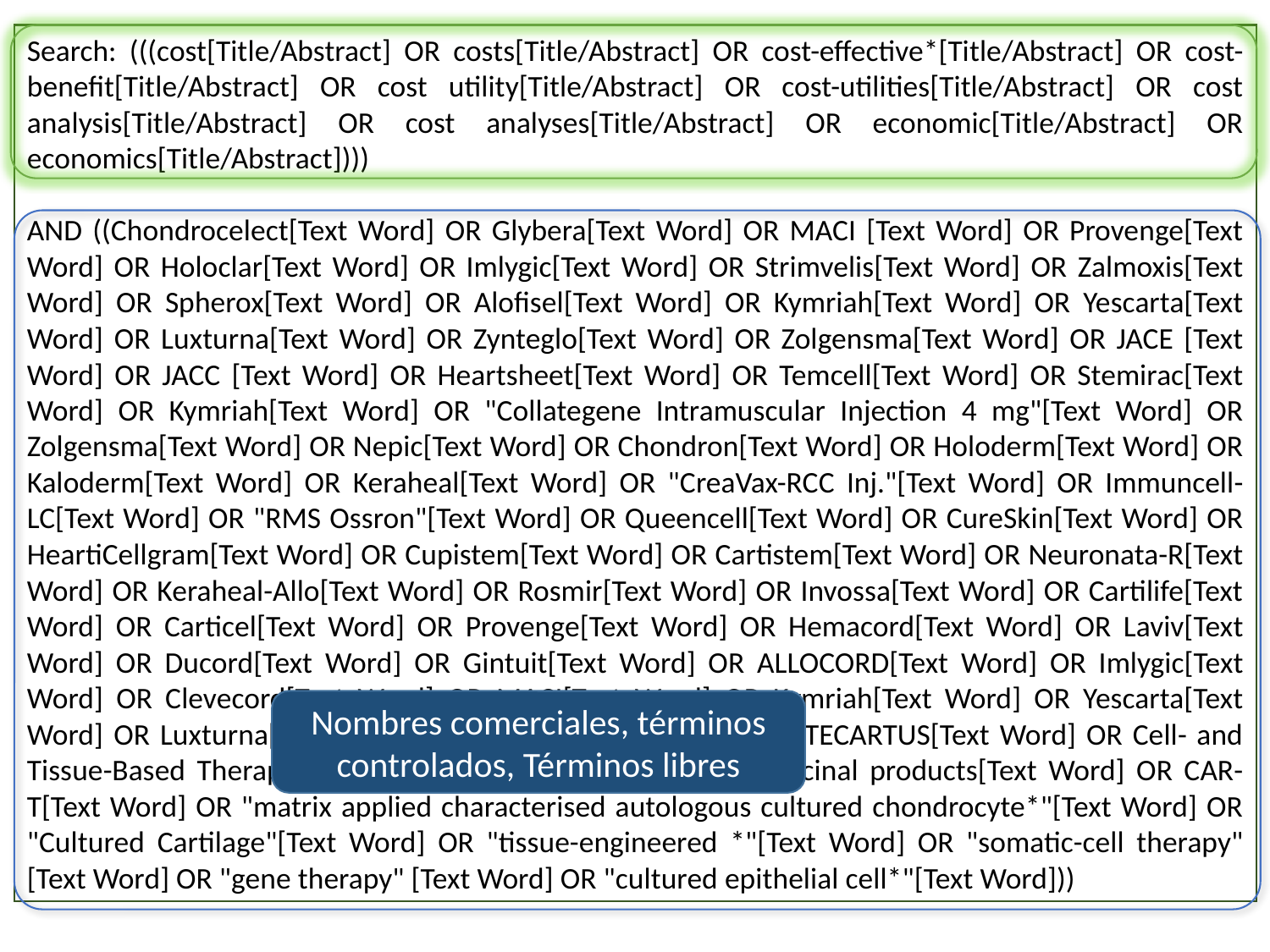

Search: (((cost[Title/Abstract] OR costs[Title/Abstract] OR cost-effective*[Title/Abstract] OR cost-benefit[Title/Abstract] OR cost utility[Title/Abstract] OR cost-utilities[Title/Abstract] OR cost analysis[Title/Abstract] OR cost analyses[Title/Abstract] OR economic[Title/Abstract] OR economics[Title/Abstract])))

AND ((Chondrocelect[Text Word] OR Glybera[Text Word] OR MACI [Text Word] OR Provenge[Text Word] OR Holoclar[Text Word] OR Imlygic[Text Word] OR Strimvelis[Text Word] OR Zalmoxis[Text Word] OR Spherox[Text Word] OR Alofisel[Text Word] OR Kymriah[Text Word] OR Yescarta[Text Word] OR Luxturna[Text Word] OR Zynteglo[Text Word] OR Zolgensma[Text Word] OR JACE [Text Word] OR JACC [Text Word] OR Heartsheet[Text Word] OR Temcell[Text Word] OR Stemirac[Text Word] OR Kymriah[Text Word] OR "Collategene Intramuscular Injection 4 mg"[Text Word] OR Zolgensma[Text Word] OR Nepic[Text Word] OR Chondron[Text Word] OR Holoderm[Text Word] OR Kaloderm[Text Word] OR Keraheal[Text Word] OR "CreaVax-RCC Inj."[Text Word] OR Immuncell-LC[Text Word] OR "RMS Ossron"[Text Word] OR Queencell[Text Word] OR CureSkin[Text Word] OR HeartiCellgram[Text Word] OR Cupistem[Text Word] OR Cartistem[Text Word] OR Neuronata-R[Text Word] OR Keraheal-Allo[Text Word] OR Rosmir[Text Word] OR Invossa[Text Word] OR Cartilife[Text Word] OR Carticel[Text Word] OR Provenge[Text Word] OR Hemacord[Text Word] OR Laviv[Text Word] OR Ducord[Text Word] OR Gintuit[Text Word] OR ALLOCORD[Text Word] OR Imlygic[Text Word] OR Clevecord[Text Word] OR MACI[Text Word] OR Kymriah[Text Word] OR Yescarta[Text Word] OR Luxturna[Text Word] OR Zolgensma[Text Word] OR TECARTUS[Text Word] OR Cell- and Tissue-Based Therapy[Text Word] OR Advanced therapy medicinal products[Text Word] OR CAR-T[Text Word] OR "matrix applied characterised autologous cultured chondrocyte*"[Text Word] OR "Cultured Cartilage"[Text Word] OR "tissue-engineered *"[Text Word] OR "somatic-cell therapy" [Text Word] OR "gene therapy" [Text Word] OR "cultured epithelial cell*"[Text Word]))

Nombres comerciales, términos controlados, Términos libres